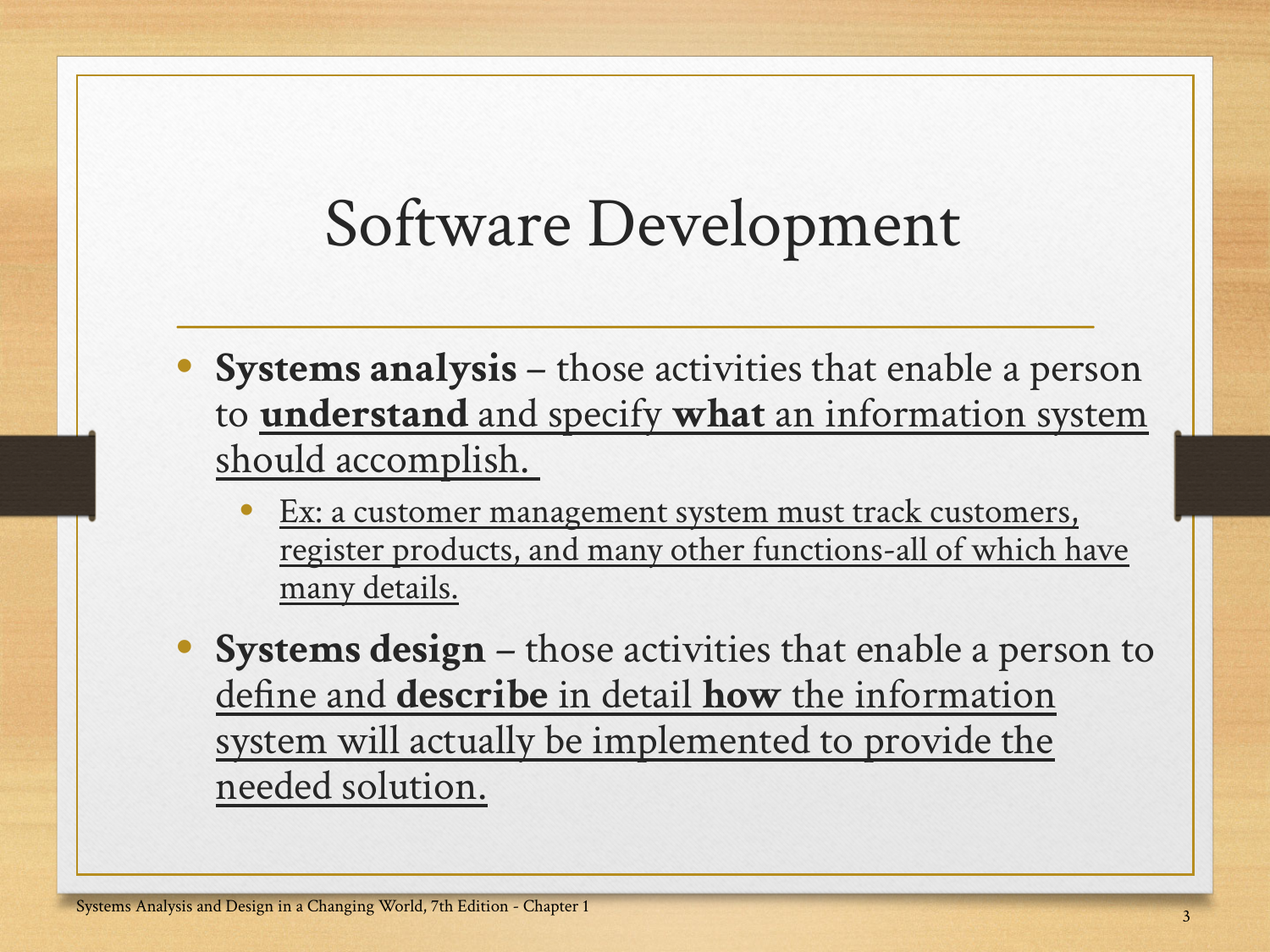

# Software Development
Systems analysis – those activities that enable a person to understand and specify what an information system should accomplish.
Ex: a customer management system must track customers, register products, and many other functions-all of which have many details.
Systems design – those activities that enable a person to define and describe in detail how the information system will actually be implemented to provide the needed solution.
Systems Analysis and Design in a Changing World, 7th Edition - Chapter 1
3